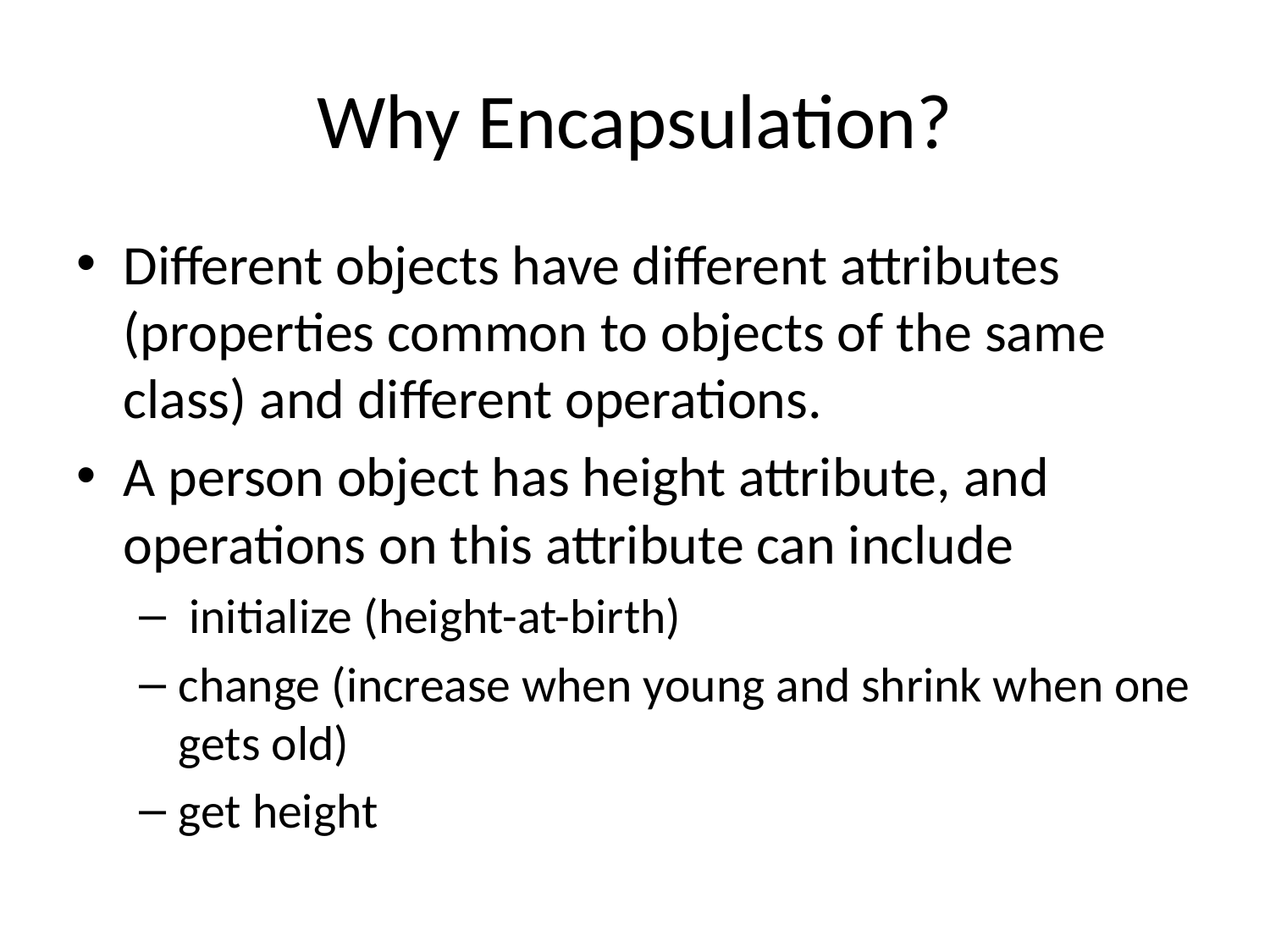

# Why Encapsulation?
Different objects have different attributes (properties common to objects of the same class) and different operations.
A person object has height attribute, and operations on this attribute can include
 initialize (height-at-birth)
change (increase when young and shrink when one gets old)
get height